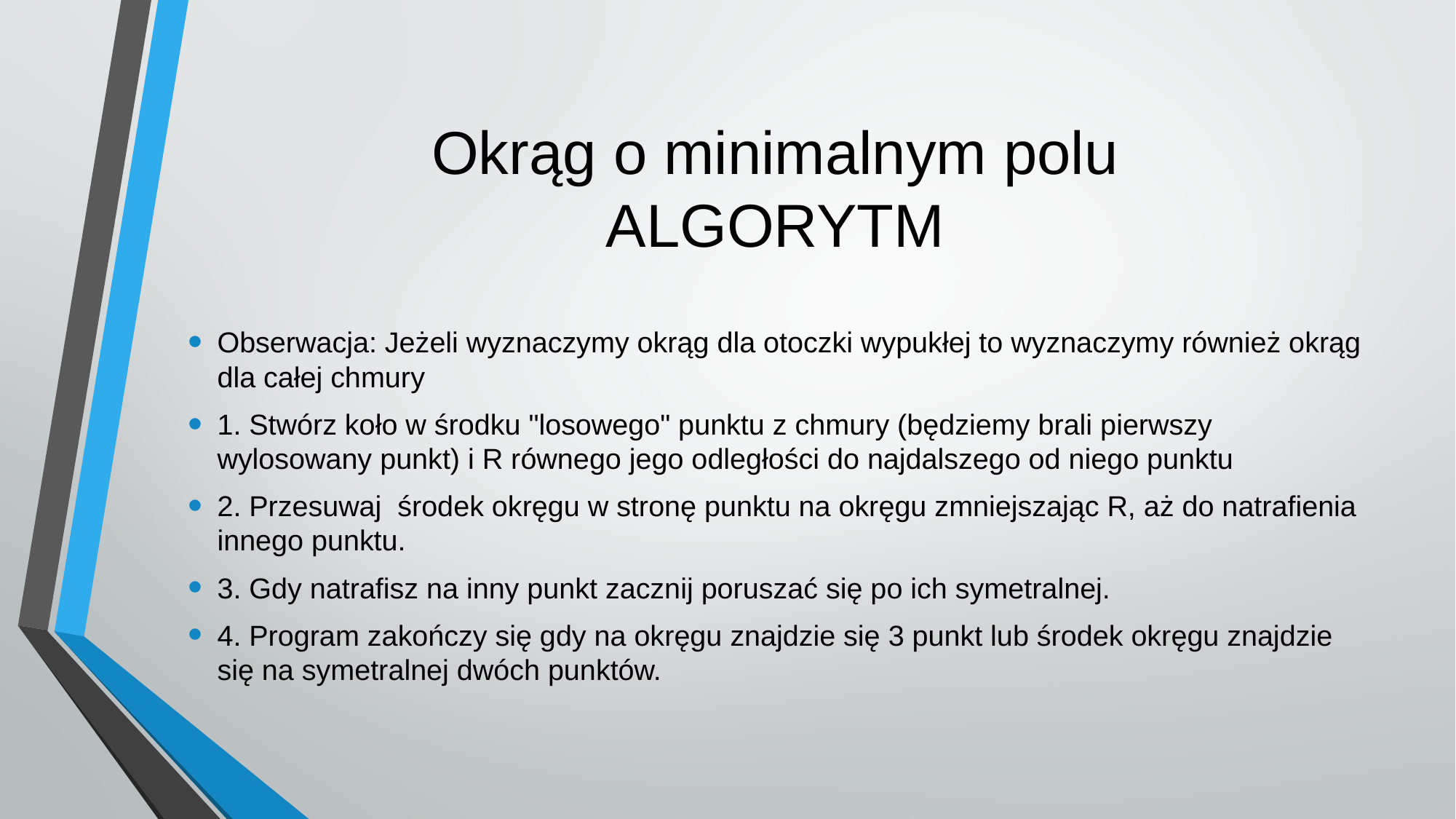

# Okrąg o minimalnym polu ALGORYTM
Obserwacja: Jeżeli wyznaczymy okrąg dla otoczki wypukłej to wyznaczymy również okrąg dla całej chmury
1. Stwórz koło w środku "losowego" punktu z chmury (będziemy brali pierwszy wylosowany punkt) i R równego jego odległości do najdalszego od niego punktu
2. Przesuwaj  środek okręgu w stronę punktu na okręgu zmniejszając R, aż do natrafienia innego punktu.
3. Gdy natrafisz na inny punkt zacznij poruszać się po ich symetralnej.
4. Program zakończy się gdy na okręgu znajdzie się 3 punkt lub środek okręgu znajdzie się na symetralnej dwóch punktów.